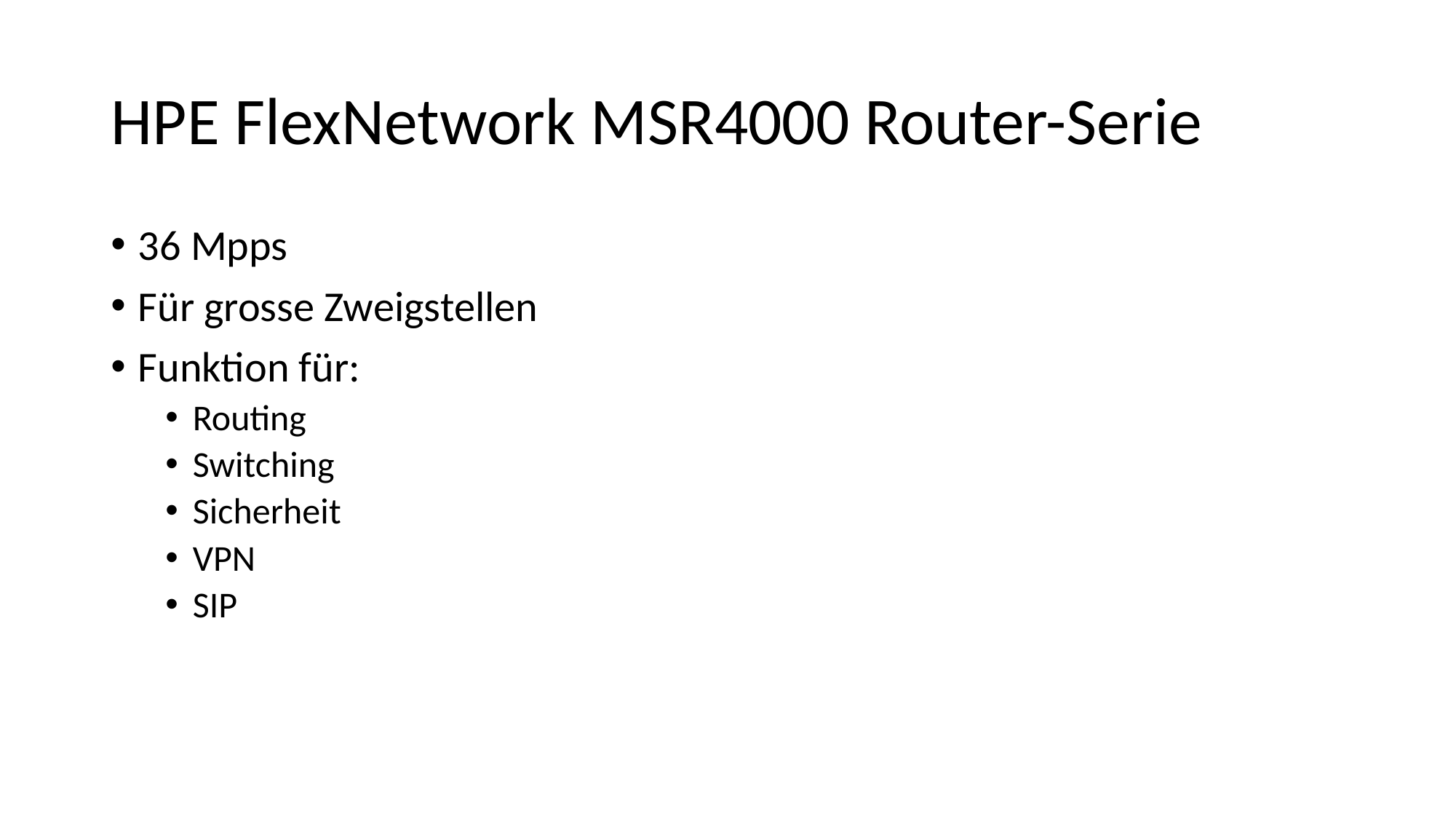

# HPE FlexNetwork MSR4000 Router-Serie
36 Mpps
Für grosse Zweigstellen
Funktion für:
Routing
Switching
Sicherheit
VPN
SIP